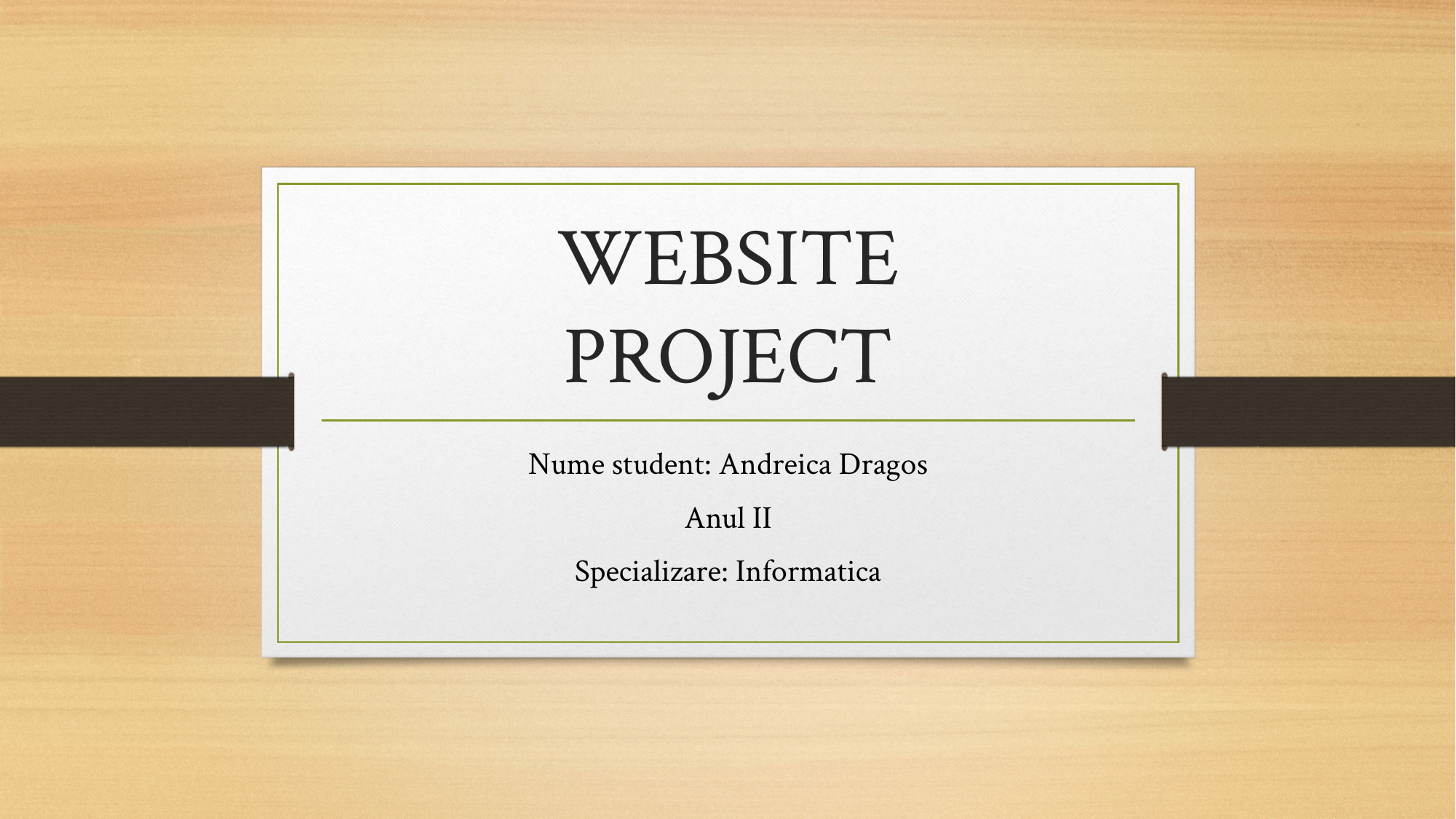

# WEBSITE PROJECT
Nume student: Andreica Dragos
Anul II
Specializare: Informatica